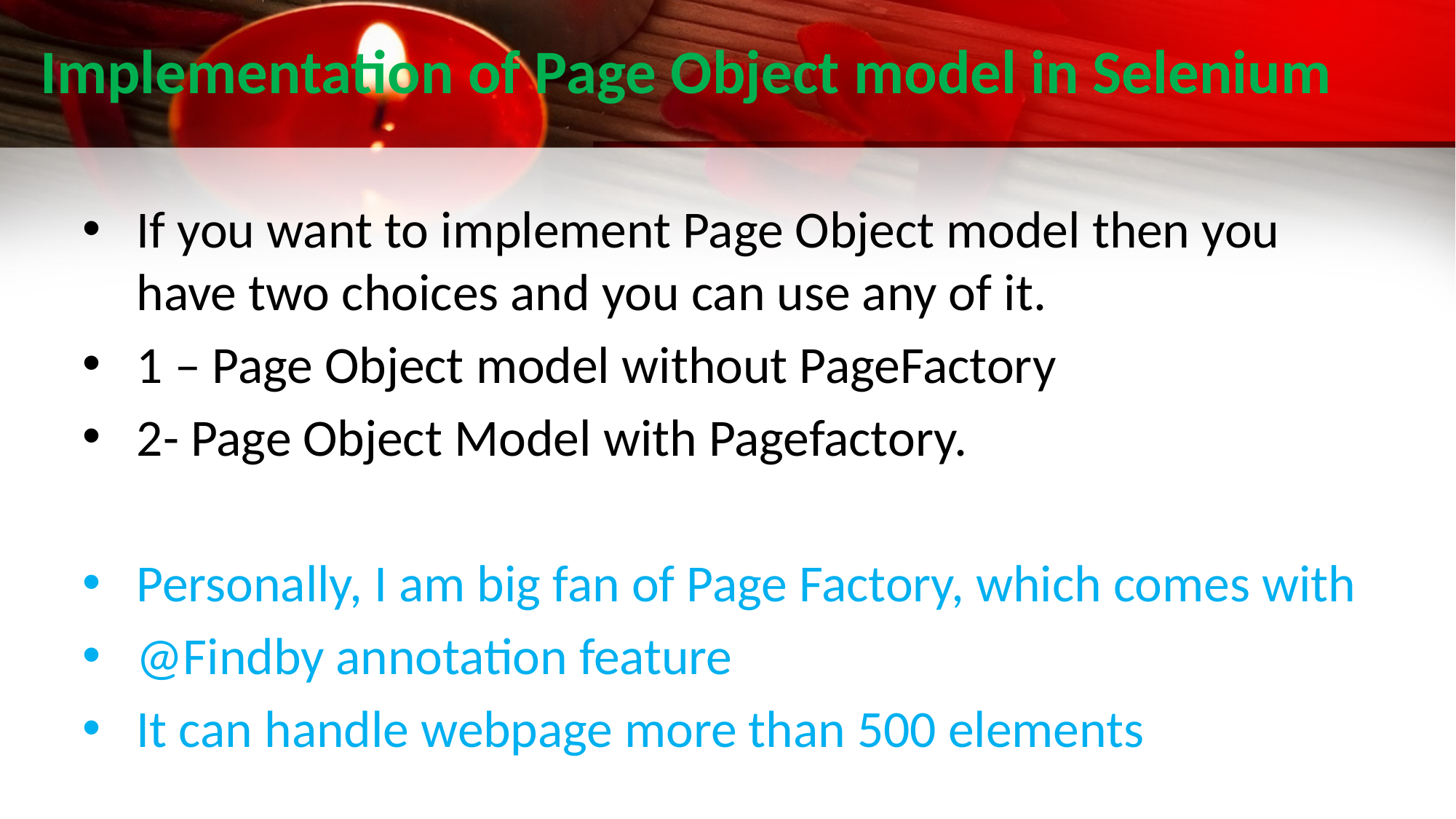

# Implementation of Page Object model in Selenium
If you want to implement Page Object model then you have two choices and you can use any of it.
1 – Page Object model without PageFactory
2- Page Object Model with Pagefactory.

Personally, I am big fan of Page Factory, which comes with
@Findby annotation feature
It can handle webpage more than 500 elements